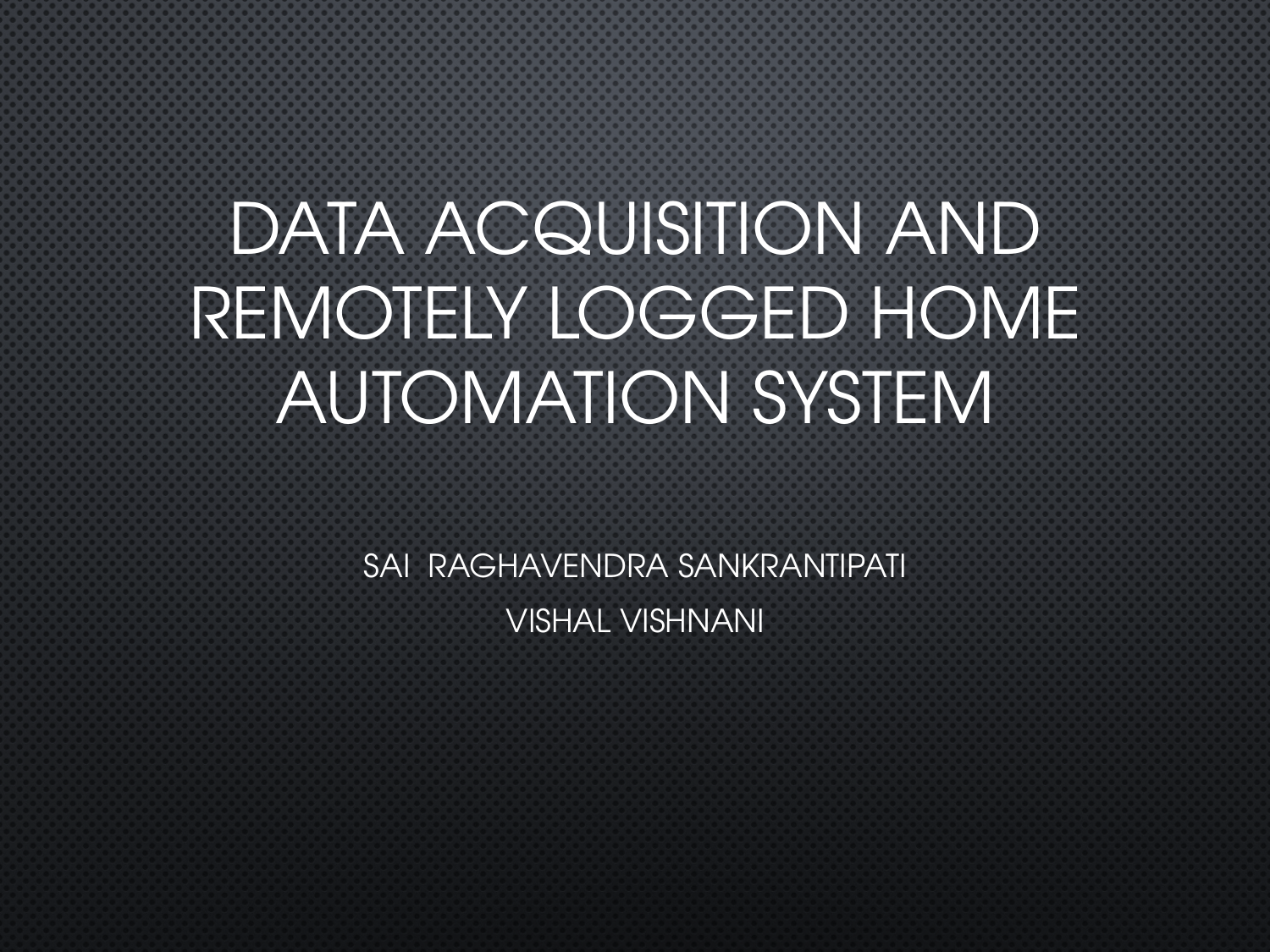

# Data Acquisition and Remotely Logged Home Automation System
Sai  Raghavendra Sankrantipati
Vishal Vishnani